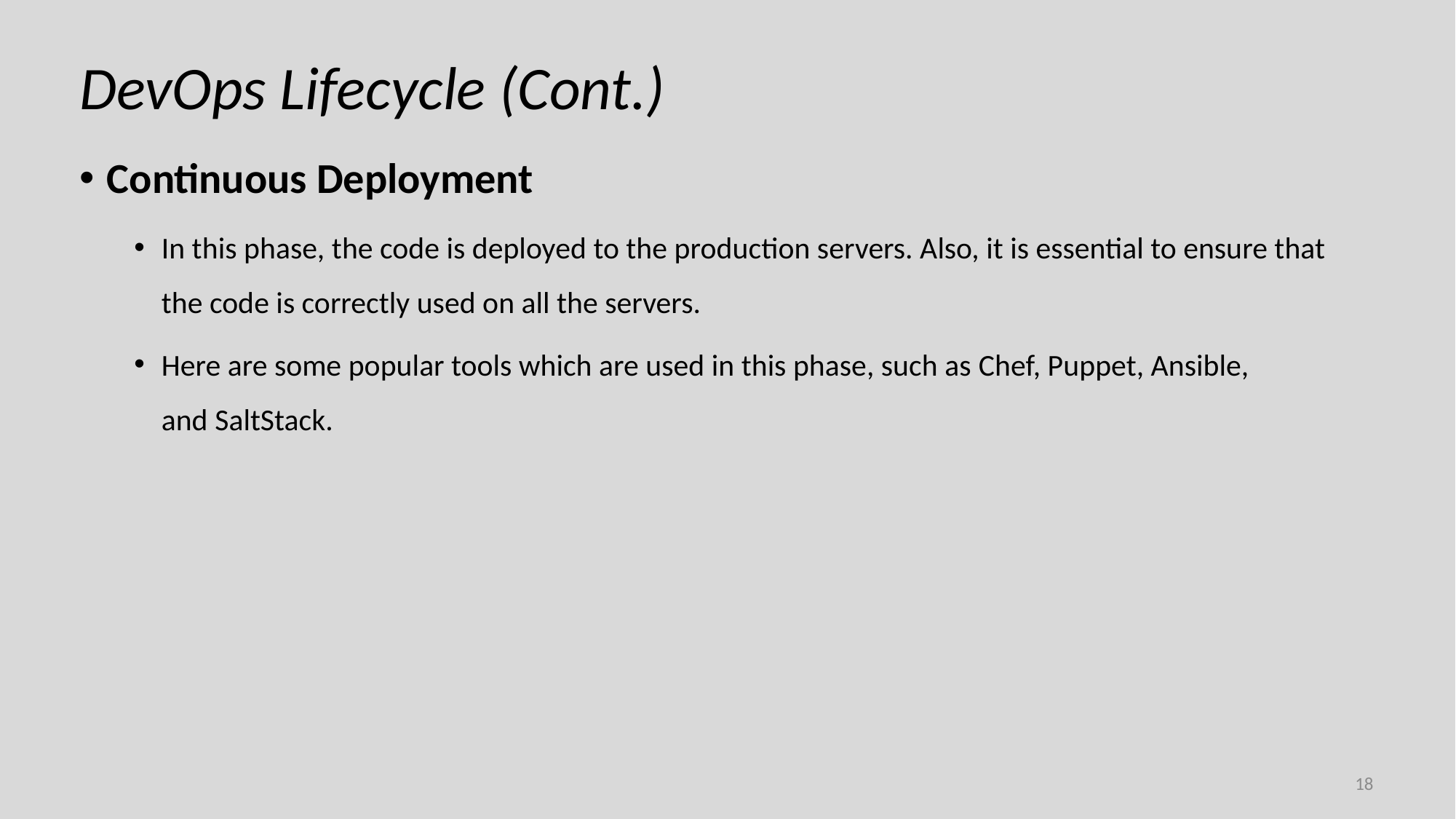

# DevOps Lifecycle (Cont.)
Continuous Deployment
In this phase, the code is deployed to the production servers. Also, it is essential to ensure that the code is correctly used on all the servers.
Here are some popular tools which are used in this phase, such as Chef, Puppet, Ansible, and SaltStack.
18